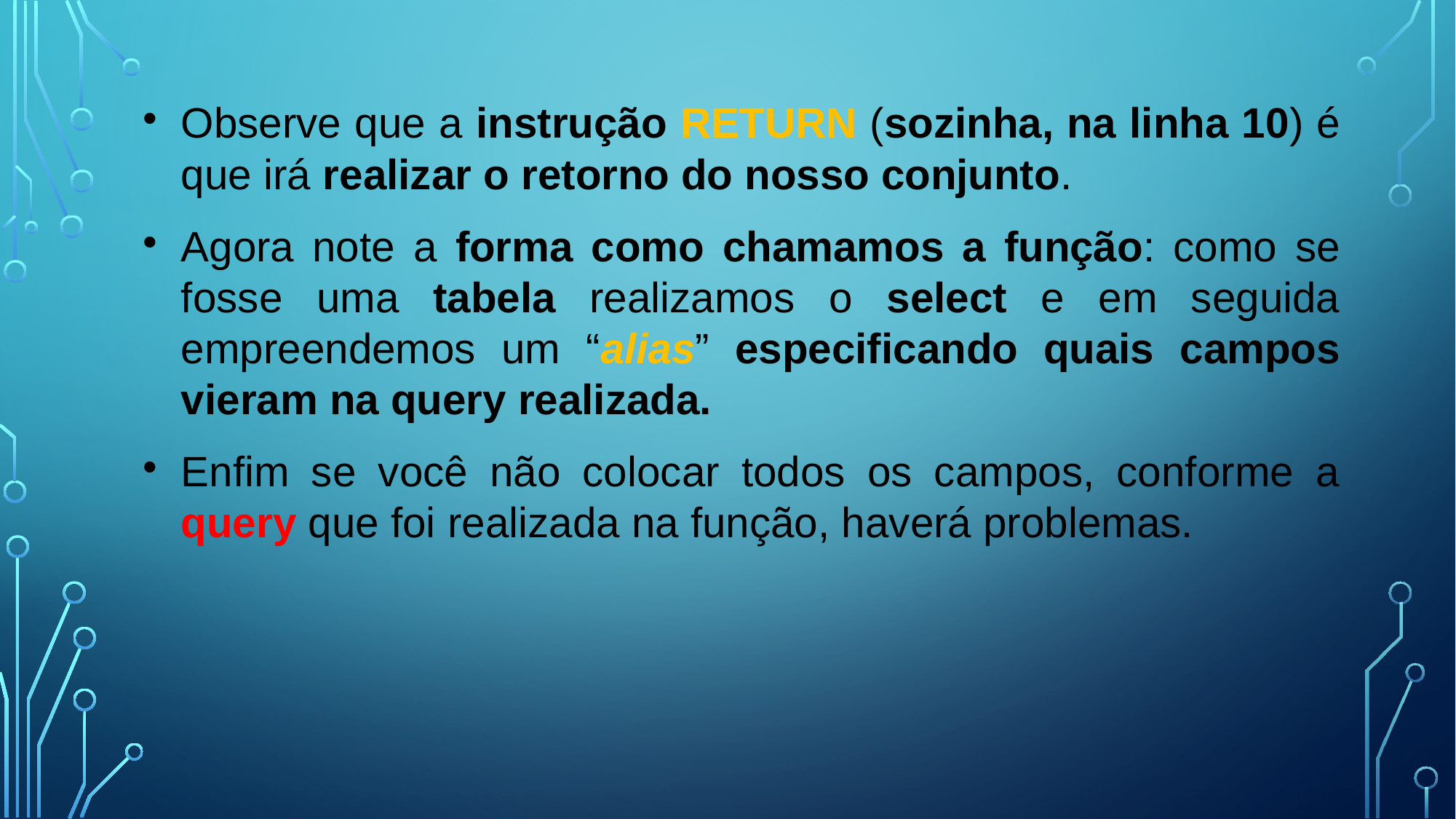

Observe que a instrução RETURN (sozinha, na linha 10) é que irá realizar o retorno do nosso conjunto.
Agora note a forma como chamamos a função: como se fosse uma tabela realizamos o select e em seguida empreendemos um “alias” especificando quais campos vieram na query realizada.
Enfim se você não colocar todos os campos, conforme a query que foi realizada na função, haverá problemas.